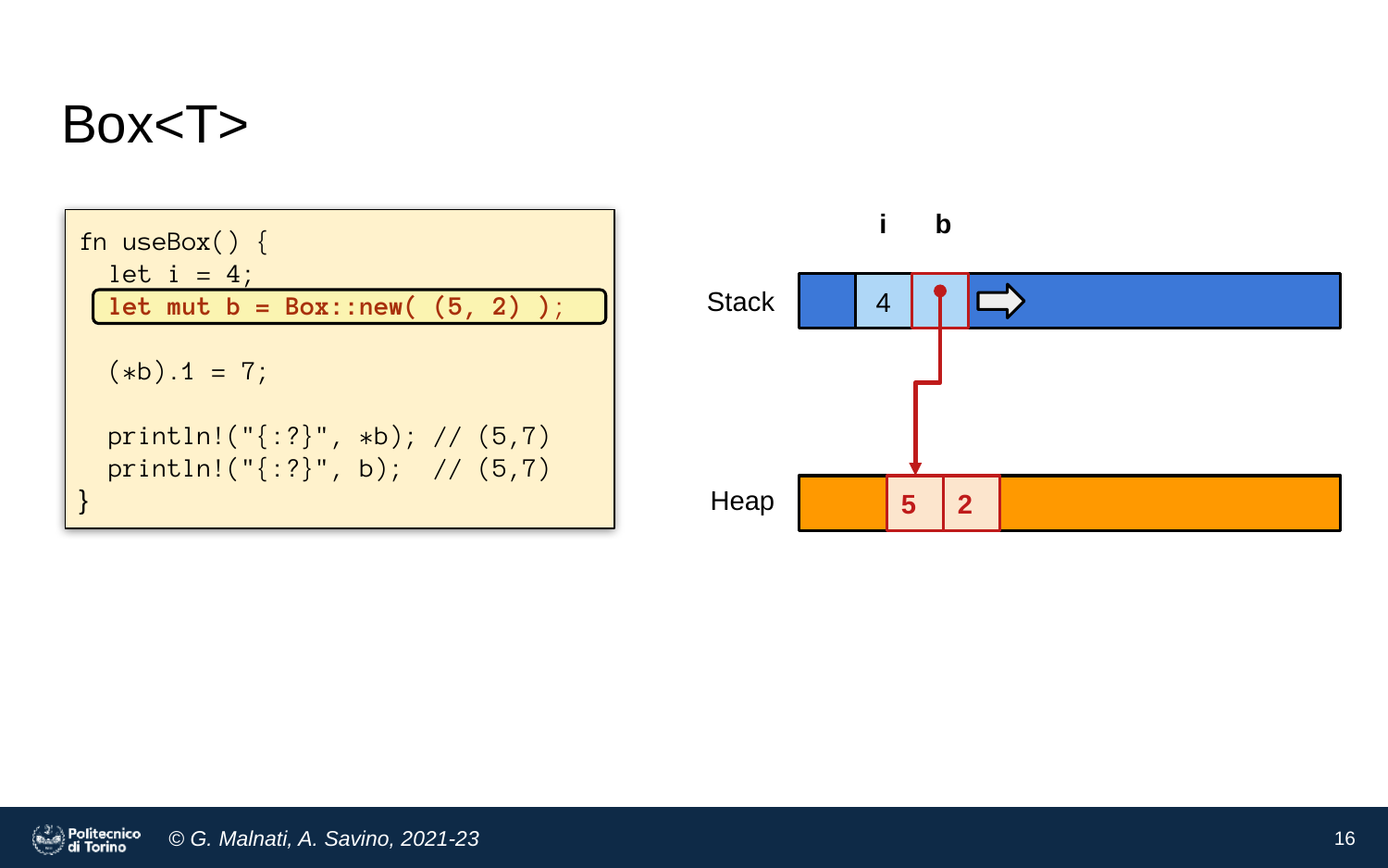

# Box<T>
i
b
fn useBox() {
  let i = 4;
  let mut b = Box::new( (5, 2) );

  (*b).1 = 7;

  println!("{:?}", *b); // (5,7)
  println!("{:?}", b);  // (5,7)
}
Stack
4

Heap

5
2
16